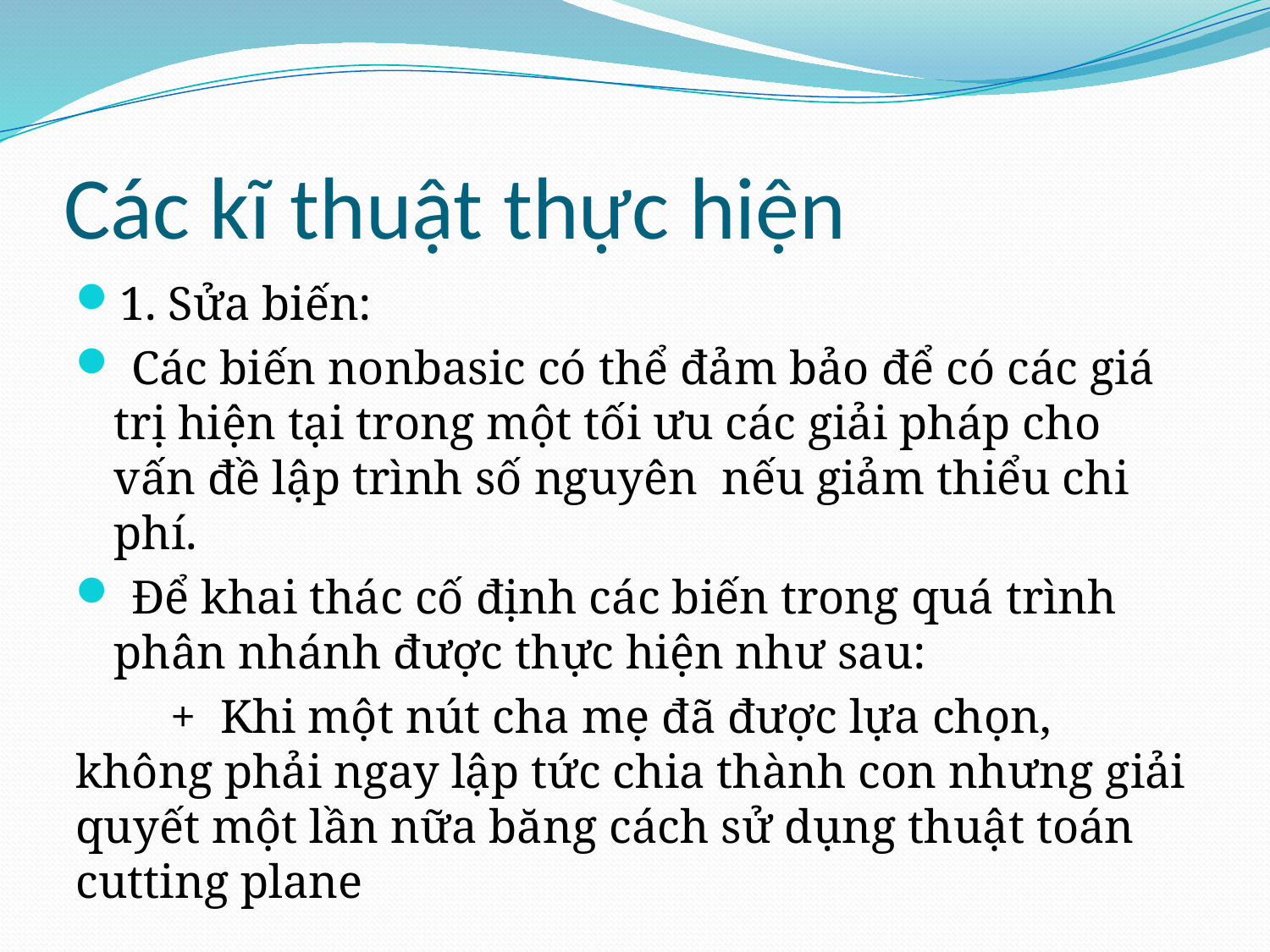

# Các kĩ thuật thực hiện
1. Sửa biến:
 Các biến nonbasic có thể đảm bảo để có các giá trị hiện tại trong một tối ưu các giải pháp cho vấn đề lập trình số nguyên  nếu giảm thiểu chi phí.
 Để khai thác cố định các biến trong quá trình phân nhánh được thực hiện như sau:
        +  Khi một nút cha mẹ đã được lựa chọn, không phải ngay lập tức chia thành con nhưng giải quyết một lần nữa băng cách sử dụng thuật toán cutting plane